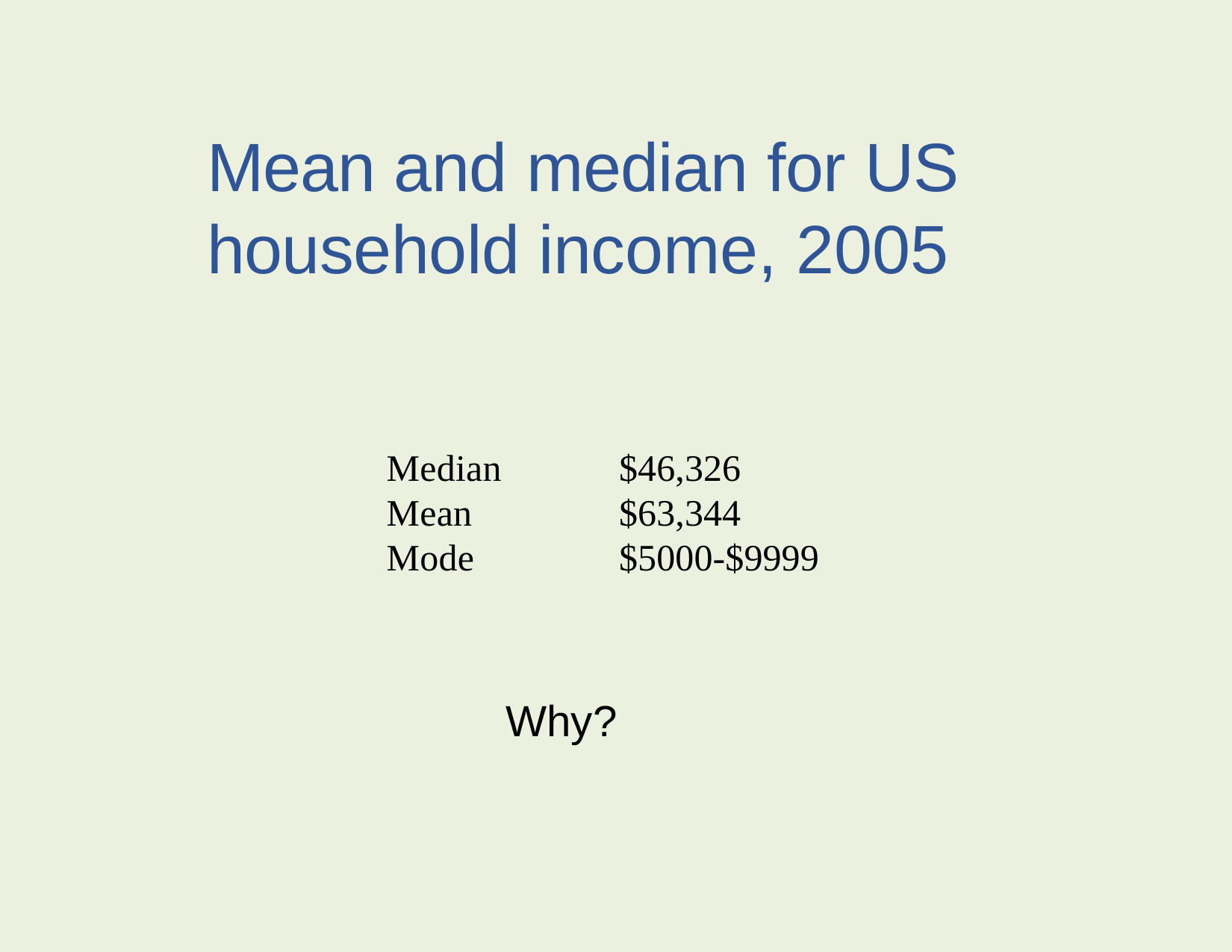

Mean and median for US  household income, 2005
| Median | $46,326 |
| --- | --- |
| Mean | $63,344 |
| Mode | $5000-$9999 |
Why?